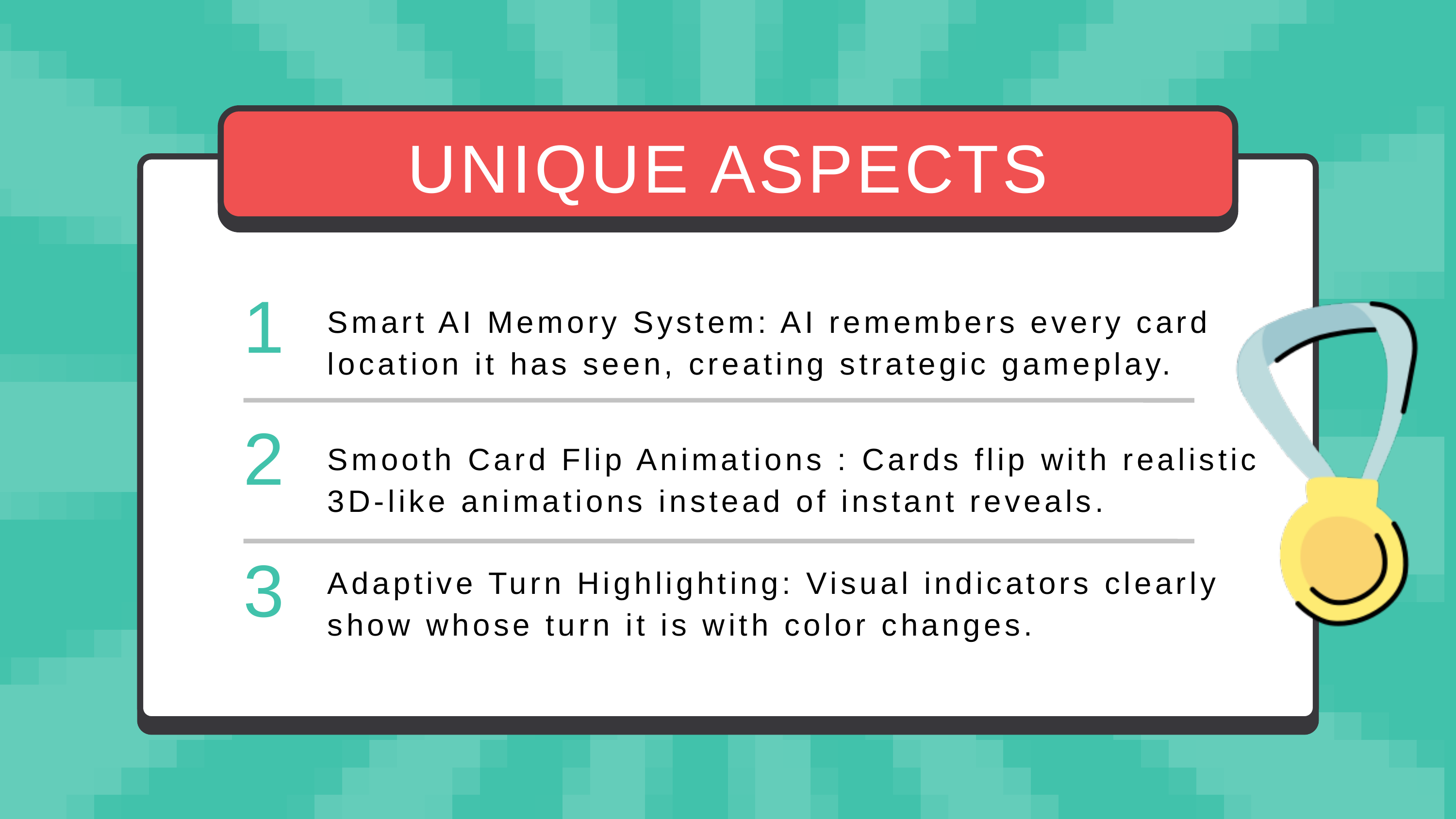

UNIQUE ASPECTS

Smart AI Memory System: AI remembers every card location it has seen, creating strategic gameplay.

1

Smooth Card Flip Animations : Cards flip with realistic 3D-like animations instead of instant reveals.
2

Adaptive Turn Highlighting: Visual indicators clearly show whose turn it is with color changes.
3